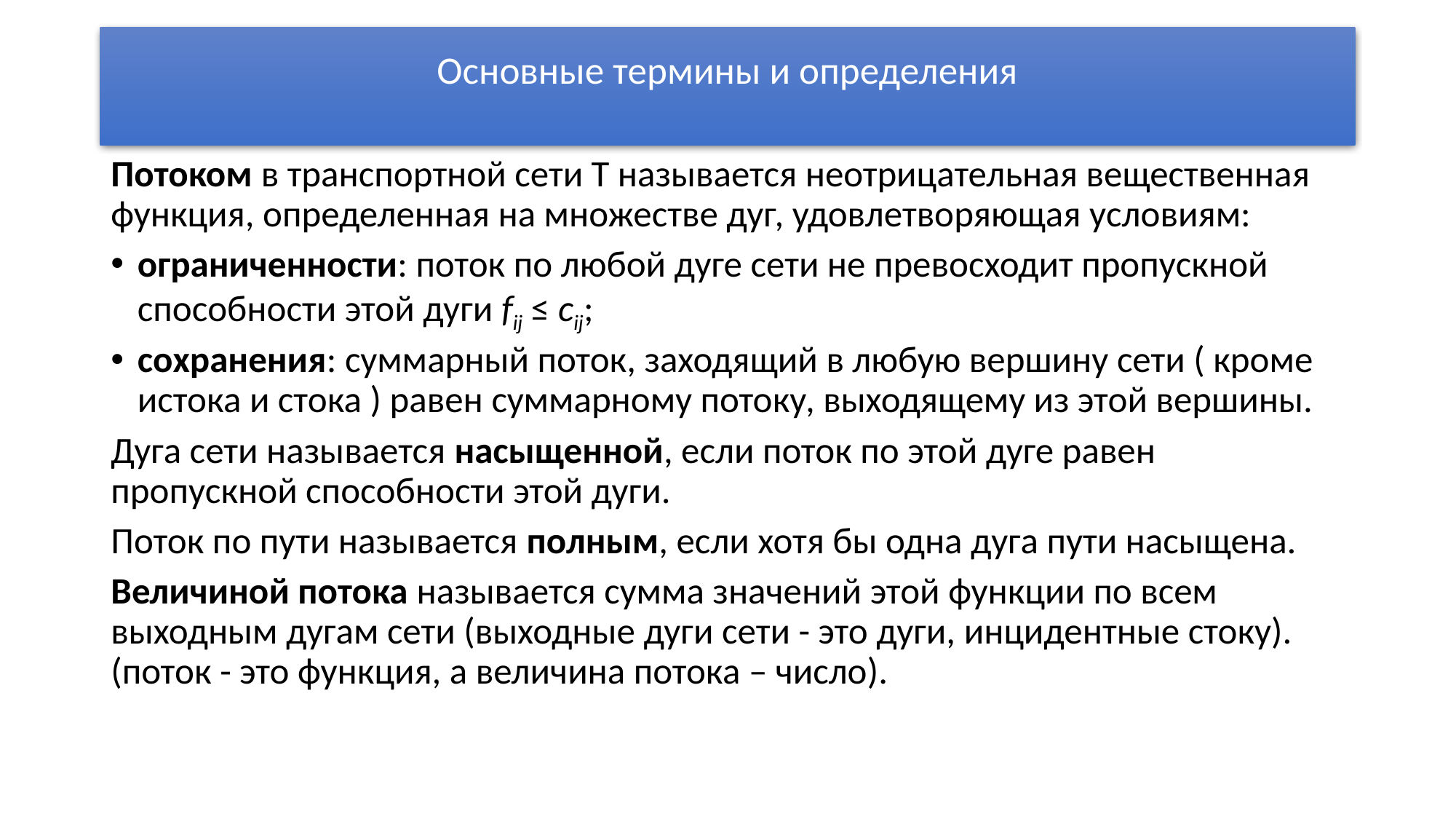

# Основные термины и определения
Потоком в транспортной сети Т называется неотрицательная вещественная функция, определенная на множестве дуг, удовлетворяющая условиям:
ограниченности: поток по любой дуге сети не превосходит пропускной способности этой дуги fij ≤ cij;
сохранения: суммарный поток, заходящий в любую вершину сети ( кроме истока и стока ) равен суммарному потоку, выходящему из этой вершины.
Дуга сети называется насыщенной, если поток по этой дуге равен пропускной способности этой дуги.
Поток по пути называется полным, если хотя бы одна дуга пути насыщена.
Величиной потока называется сумма значений этой функции по всем выходным дугам сети (выходные дуги сети - это дуги, инцидентные стоку). (поток - это функция, а величина потока – число).